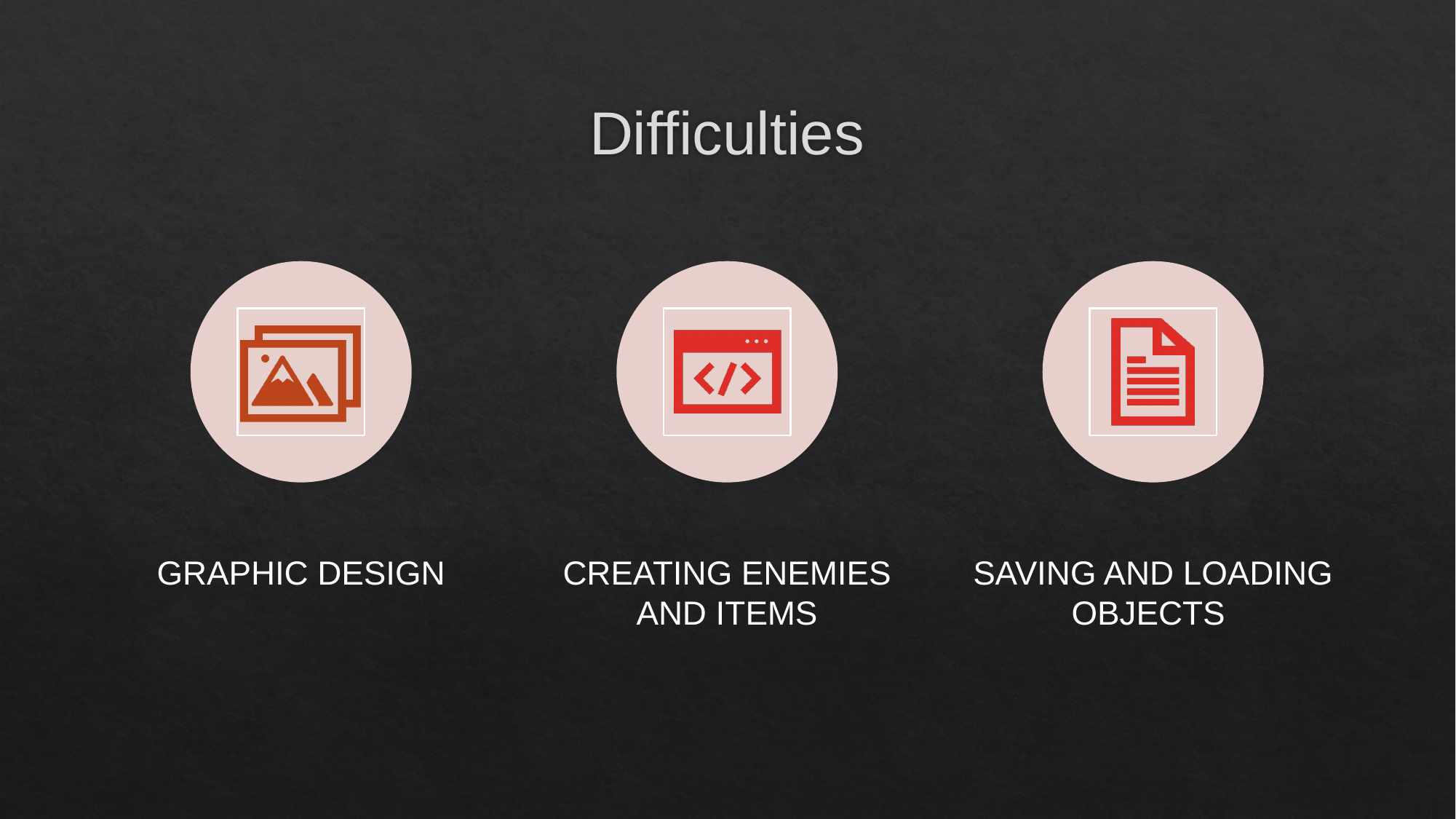

# Difficulties
Graphic Design
Creating Enemies and Items
Saving and Loading Objects